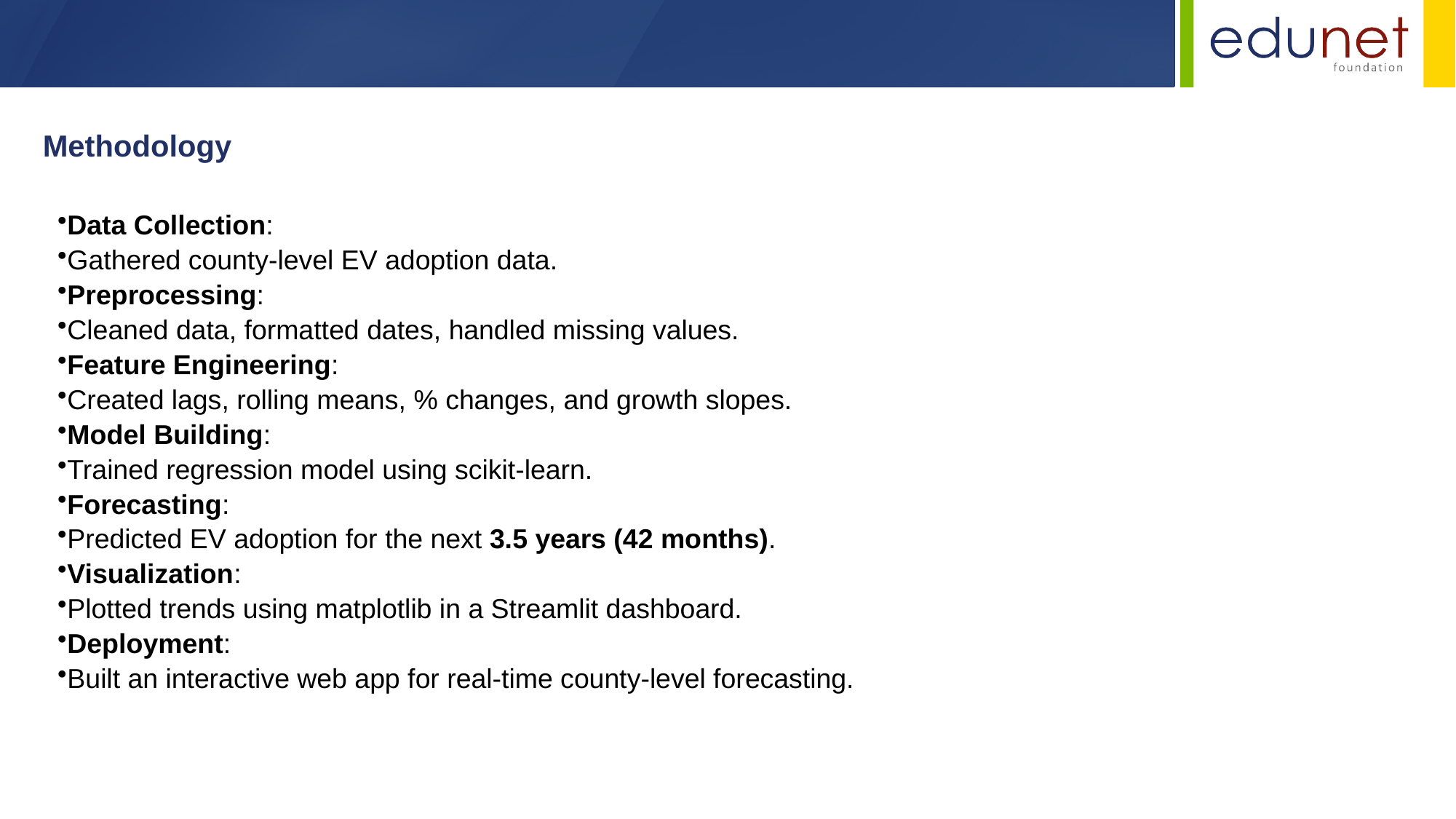

Methodology
Data Collection:
Gathered county-level EV adoption data.
Preprocessing:
Cleaned data, formatted dates, handled missing values.
Feature Engineering:
Created lags, rolling means, % changes, and growth slopes.
Model Building:
Trained regression model using scikit-learn.
Forecasting:
Predicted EV adoption for the next 3.5 years (42 months).
Visualization:
Plotted trends using matplotlib in a Streamlit dashboard.
Deployment:
Built an interactive web app for real-time county-level forecasting.